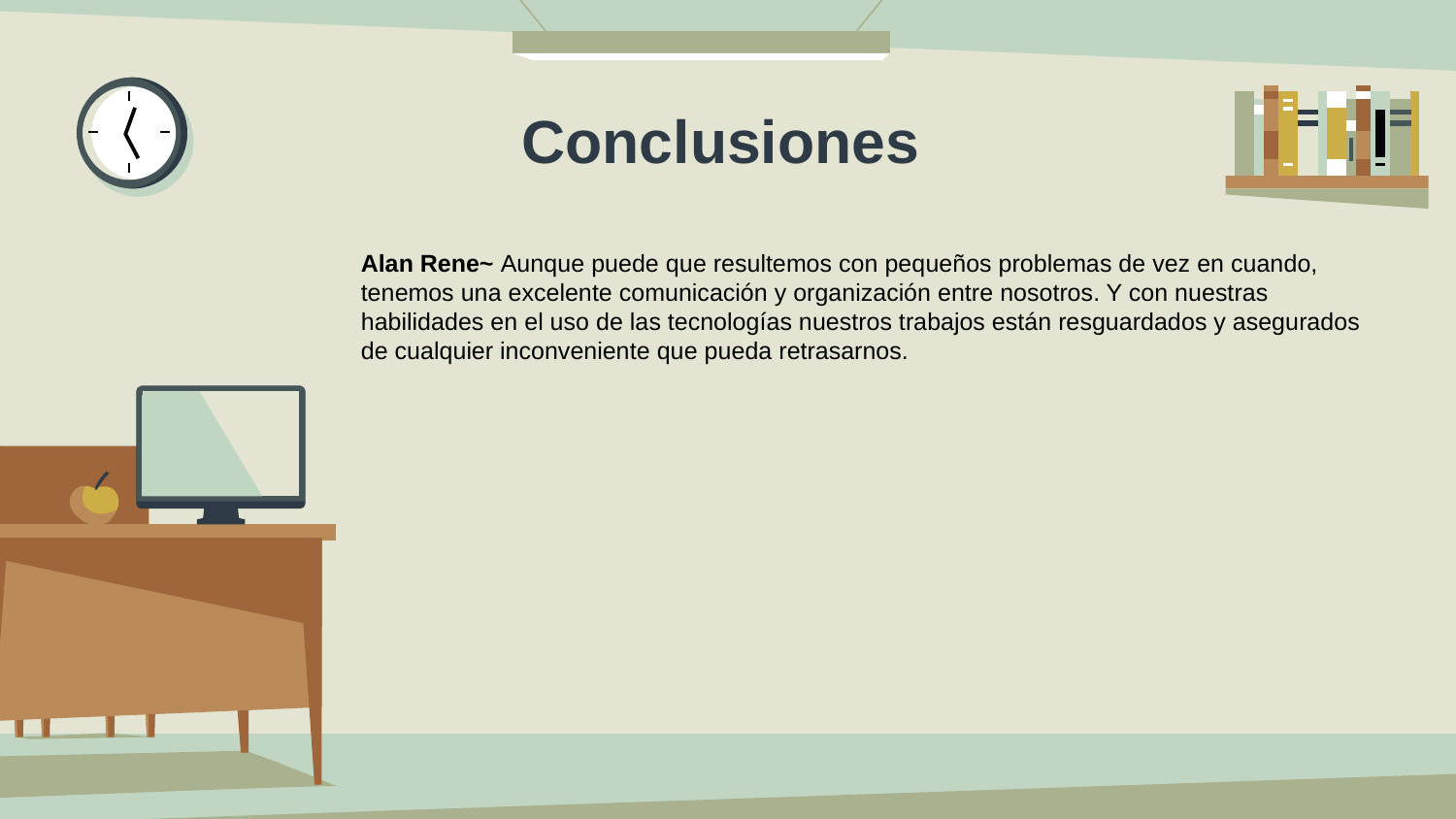

# Conclusiones
Alan Rene~ Aunque puede que resultemos con pequeños problemas de vez en cuando, tenemos una excelente comunicación y organización entre nosotros. Y con nuestras habilidades en el uso de las tecnologías nuestros trabajos están resguardados y asegurados de cualquier inconveniente que pueda retrasarnos.